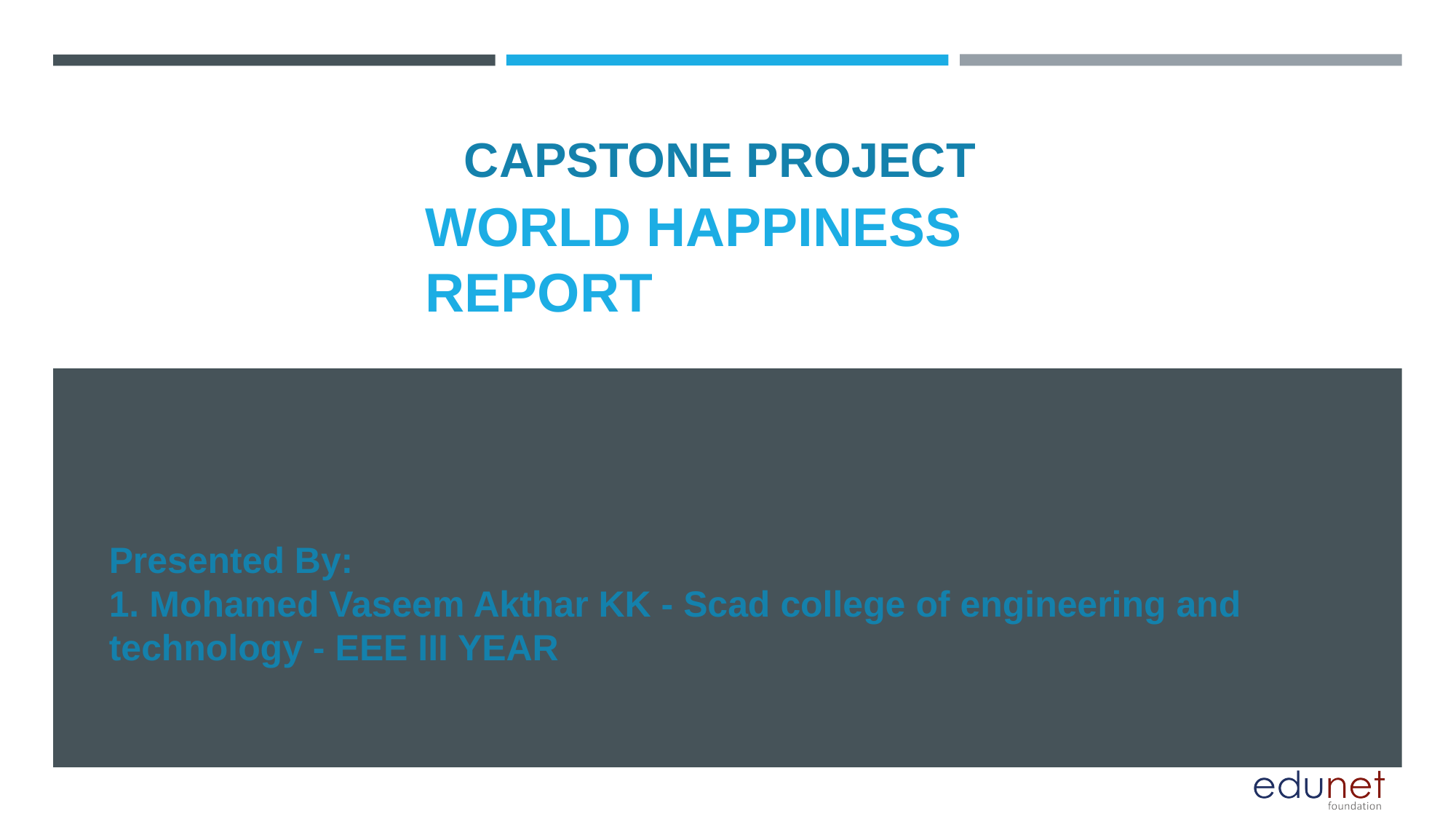

CAPSTONE PROJECT
# WORLD HAPPINESS REPORT
Presented By:
1. Mohamed Vaseem Akthar KK - Scad college of engineering and technology - EEE III YEAR